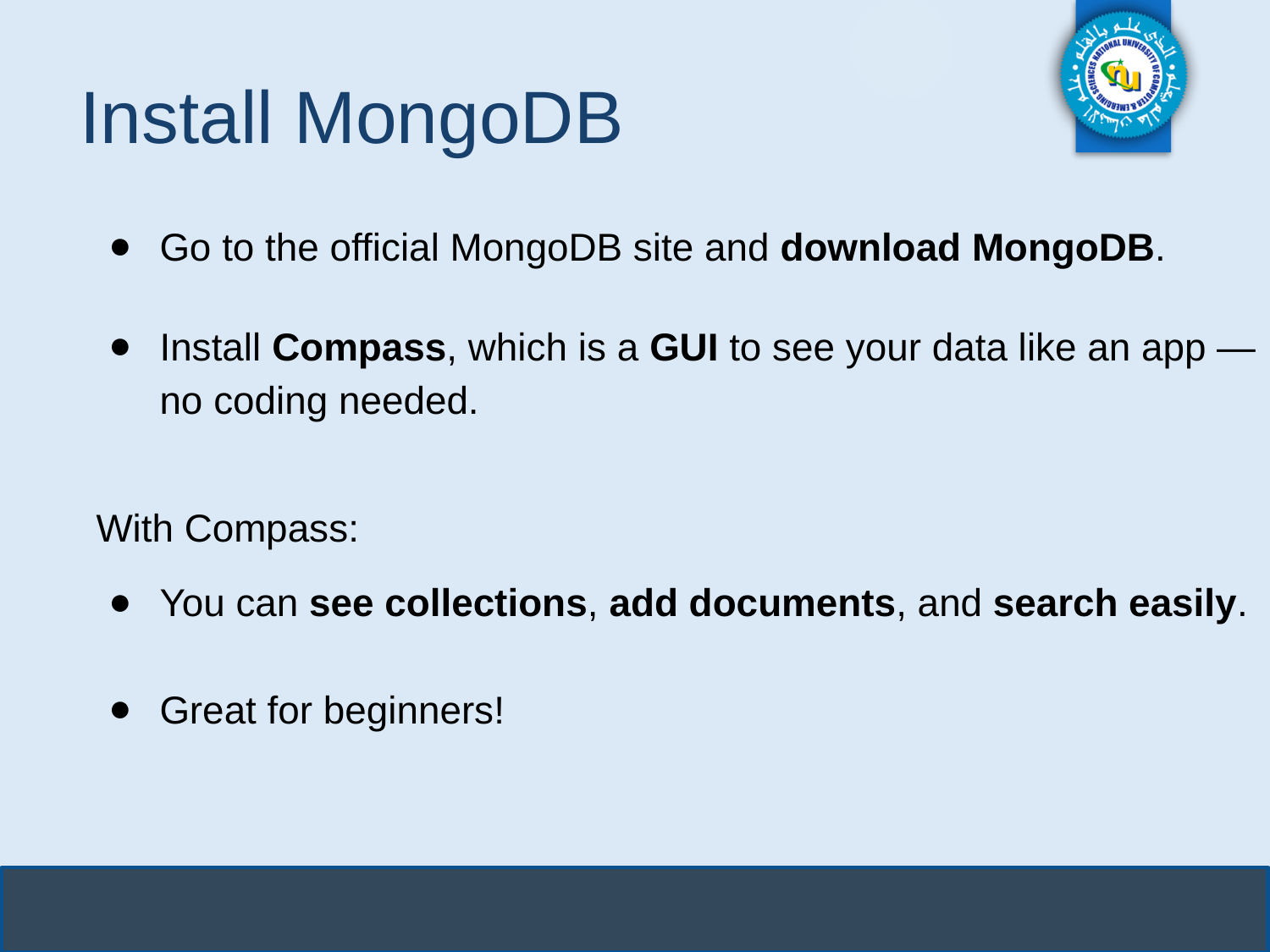

# Install MongoDB
Go to the official MongoDB site and download MongoDB.
Install Compass, which is a GUI to see your data like an app — no coding needed.
With Compass:
You can see collections, add documents, and search easily.
Great for beginners!